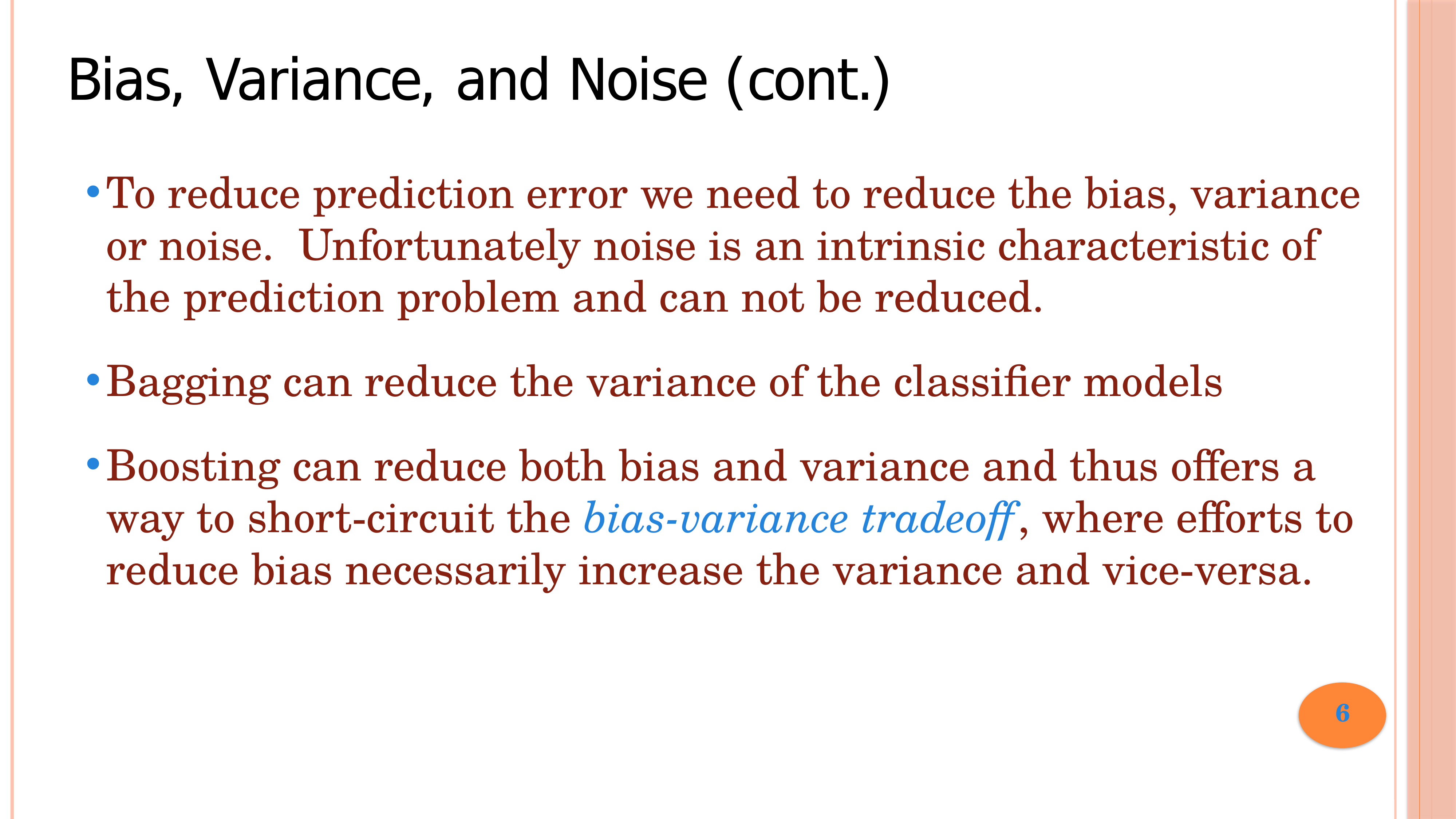

Bias, Variance, and Noise (cont.)
To reduce prediction error we need to reduce the bias, variance or noise.  Unfortunately noise is an intrinsic characteristic of the prediction problem and can not be reduced.
Bagging can reduce the variance of the classifier models
Boosting can reduce both bias and variance and thus offers a way to short-circuit the bias-variance tradeoff, where efforts to reduce bias necessarily increase the variance and vice-versa.

6